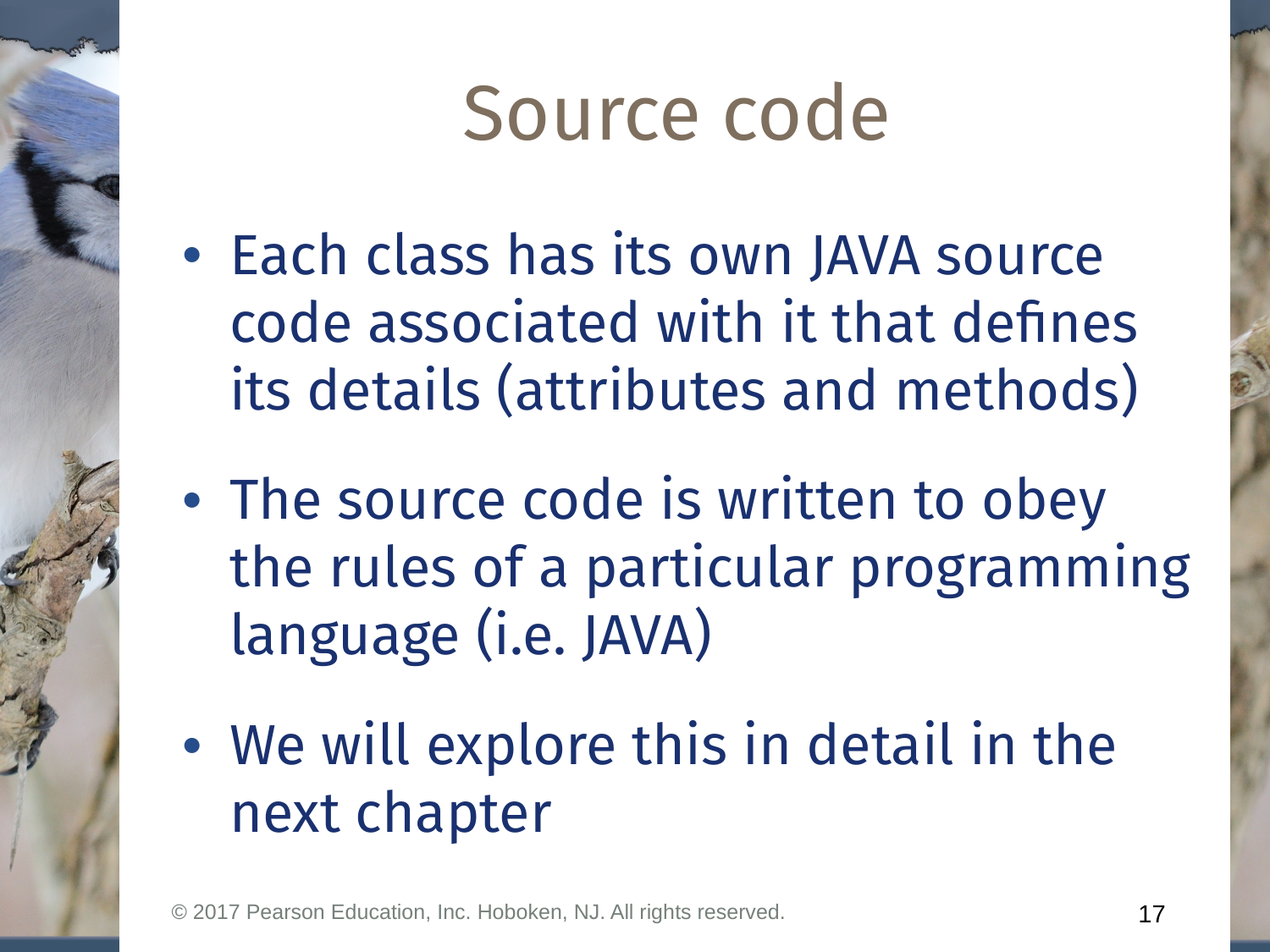

# Source code
Each class has its own JAVA source code associated with it that defines its details (attributes and methods)
The source code is written to obey the rules of a particular programming language (i.e. JAVA)
We will explore this in detail in the next chapter
© 2017 Pearson Education, Inc. Hoboken, NJ. All rights reserved.